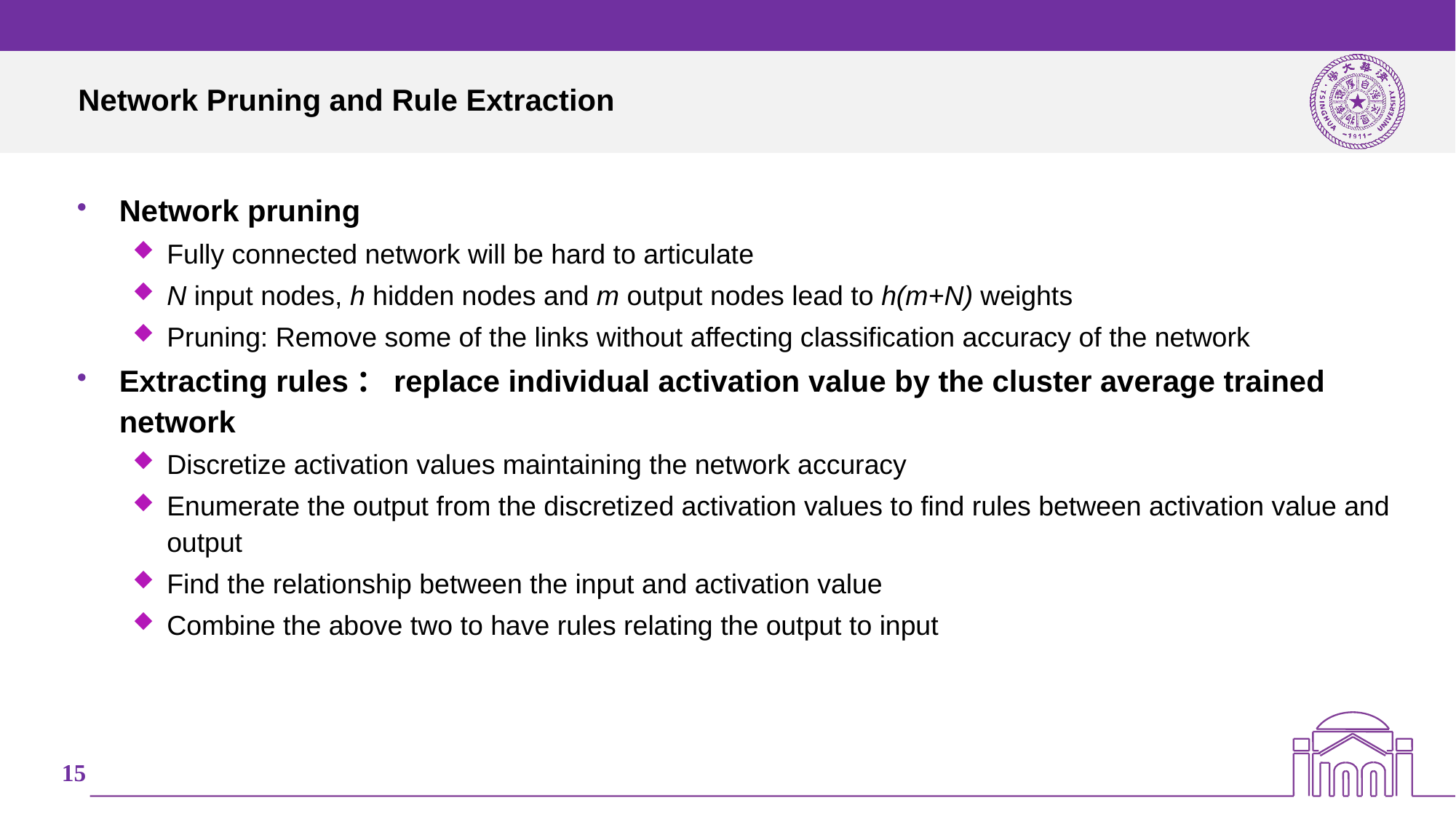

# Network Pruning and Rule Extraction
Network pruning
Fully connected network will be hard to articulate
N input nodes, h hidden nodes and m output nodes lead to h(m+N) weights
Pruning: Remove some of the links without affecting classification accuracy of the network
Extracting rules：replace individual activation value by the cluster average trained network
Discretize activation values maintaining the network accuracy
Enumerate the output from the discretized activation values to find rules between activation value and output
Find the relationship between the input and activation value
Combine the above two to have rules relating the output to input